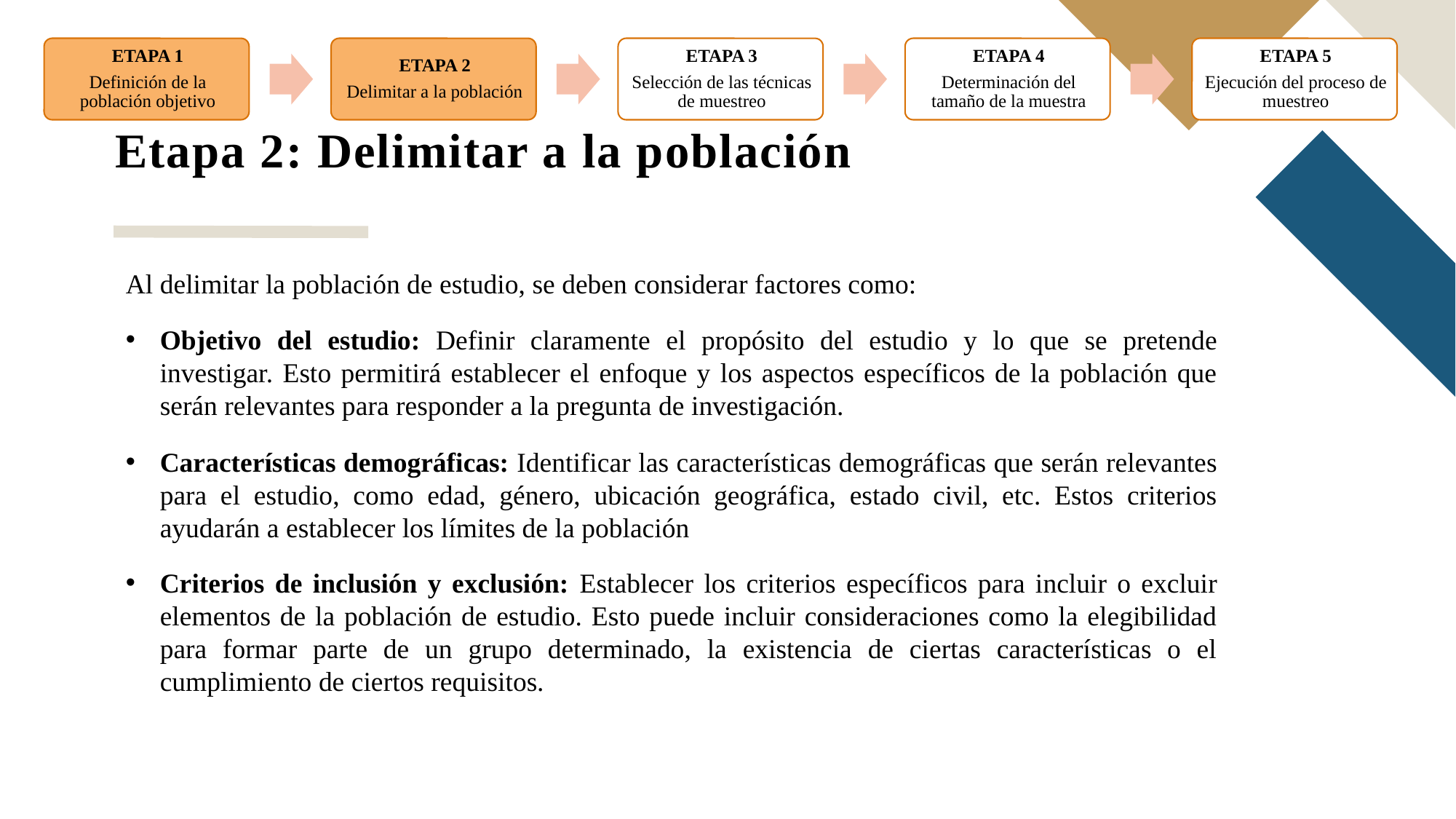

ETAPA 1
Definición de la población objetivo

ETAPA 2
Delimitar a la población

ETAPA 3
Selección de las técnicas de muestreo

ETAPA 4
Determinación del tamaño de la muestra

ETAPA 5
Ejecución del proceso de muestreo
# Etapa 2: Delimitar a la población
Al delimitar la población de estudio, se deben considerar factores como:
Objetivo del estudio: Definir claramente el propósito del estudio y lo que se pretende investigar. Esto permitirá establecer el enfoque y los aspectos específicos de la población que serán relevantes para responder a la pregunta de investigación.
Características demográficas: Identificar las características demográficas que serán relevantes para el estudio, como edad, género, ubicación geográfica, estado civil, etc. Estos criterios ayudarán a establecer los límites de la población
Criterios de inclusión y exclusión: Establecer los criterios específicos para incluir o excluir elementos de la población de estudio. Esto puede incluir consideraciones como la elegibilidad para formar parte de un grupo determinado, la existencia de ciertas características o el cumplimiento de ciertos requisitos.